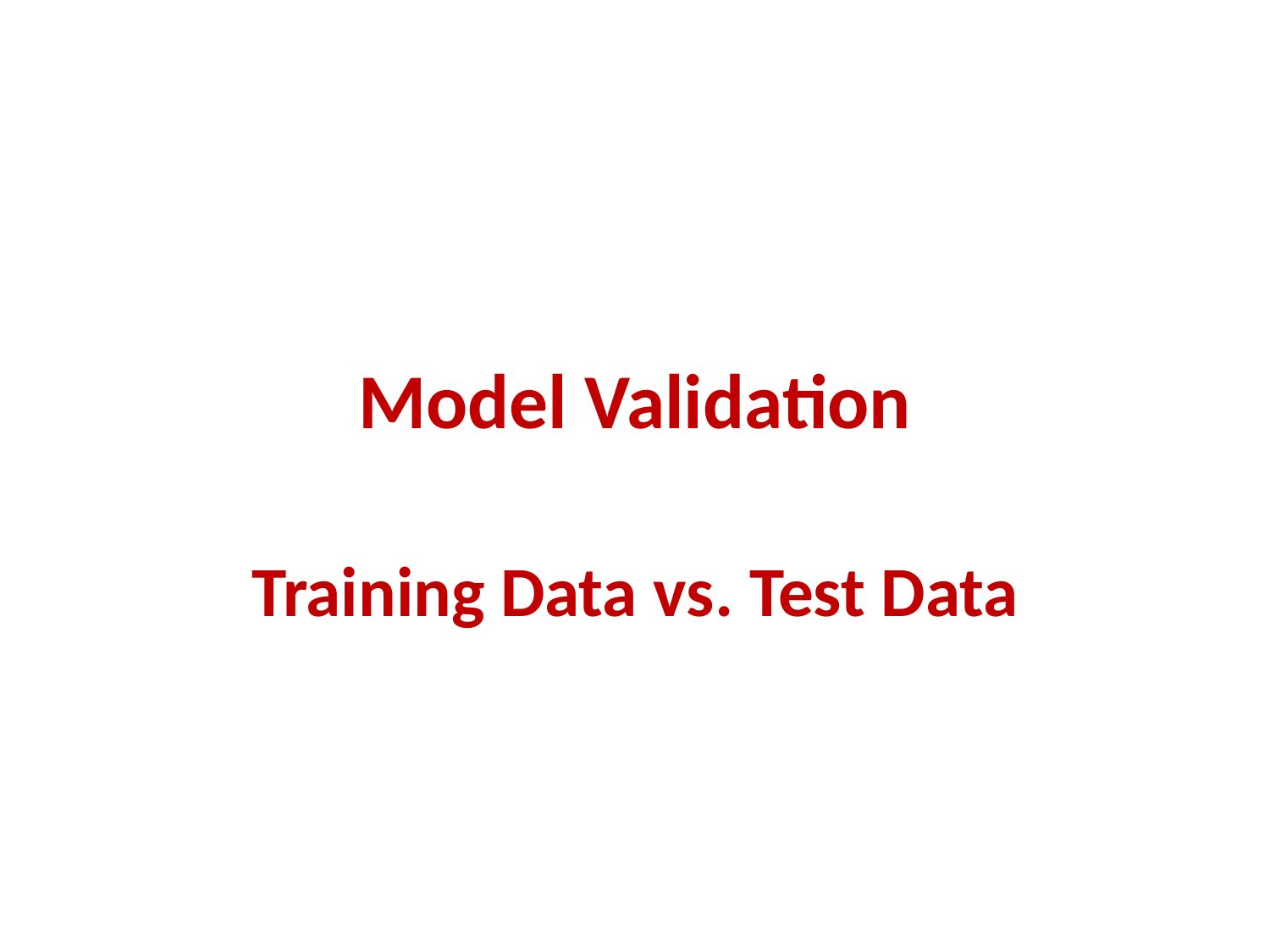

# Model Validation
Training Data vs. Test Data